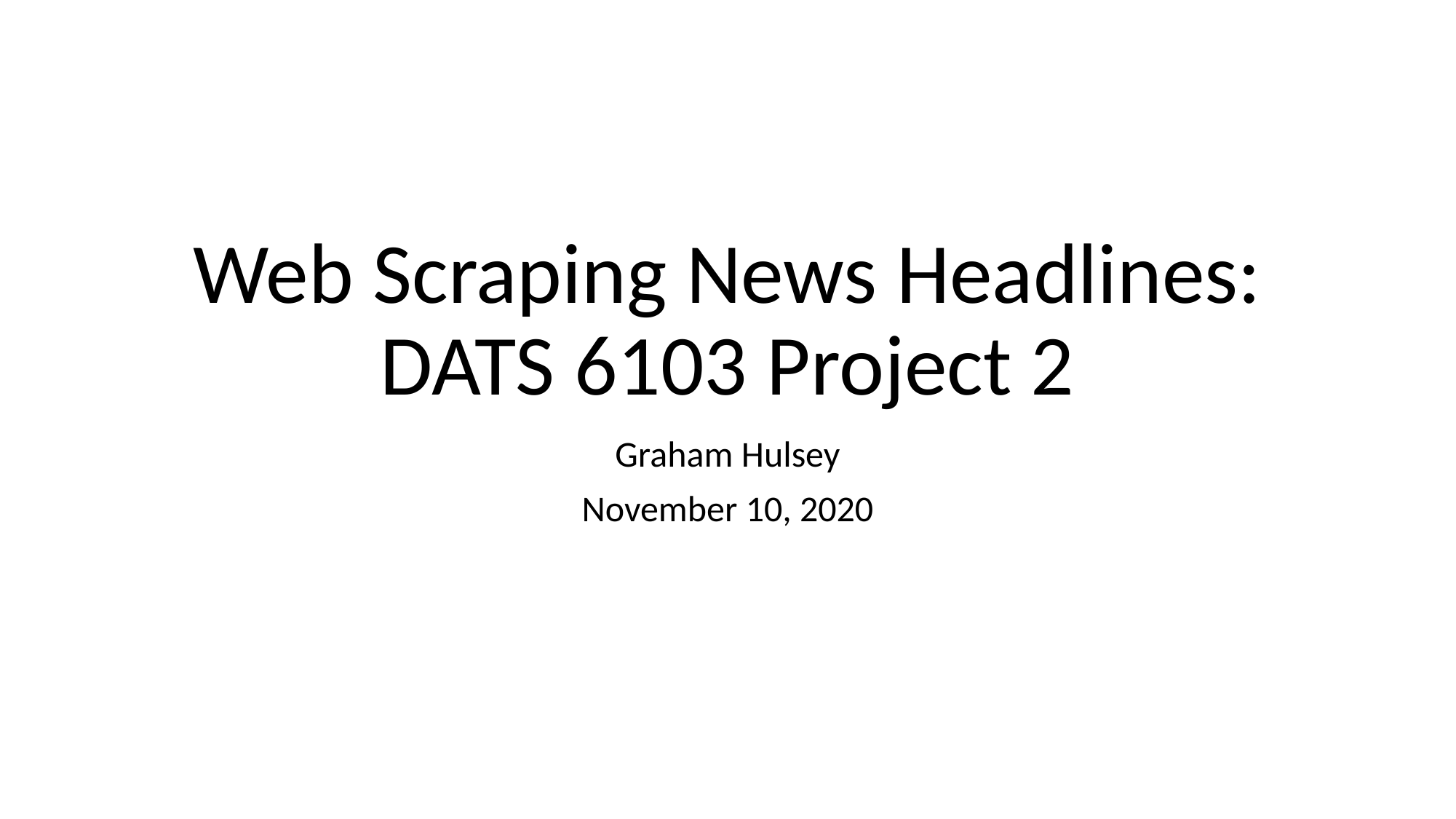

# Web Scraping News Headlines: DATS 6103 Project 2
Graham Hulsey
November 10, 2020